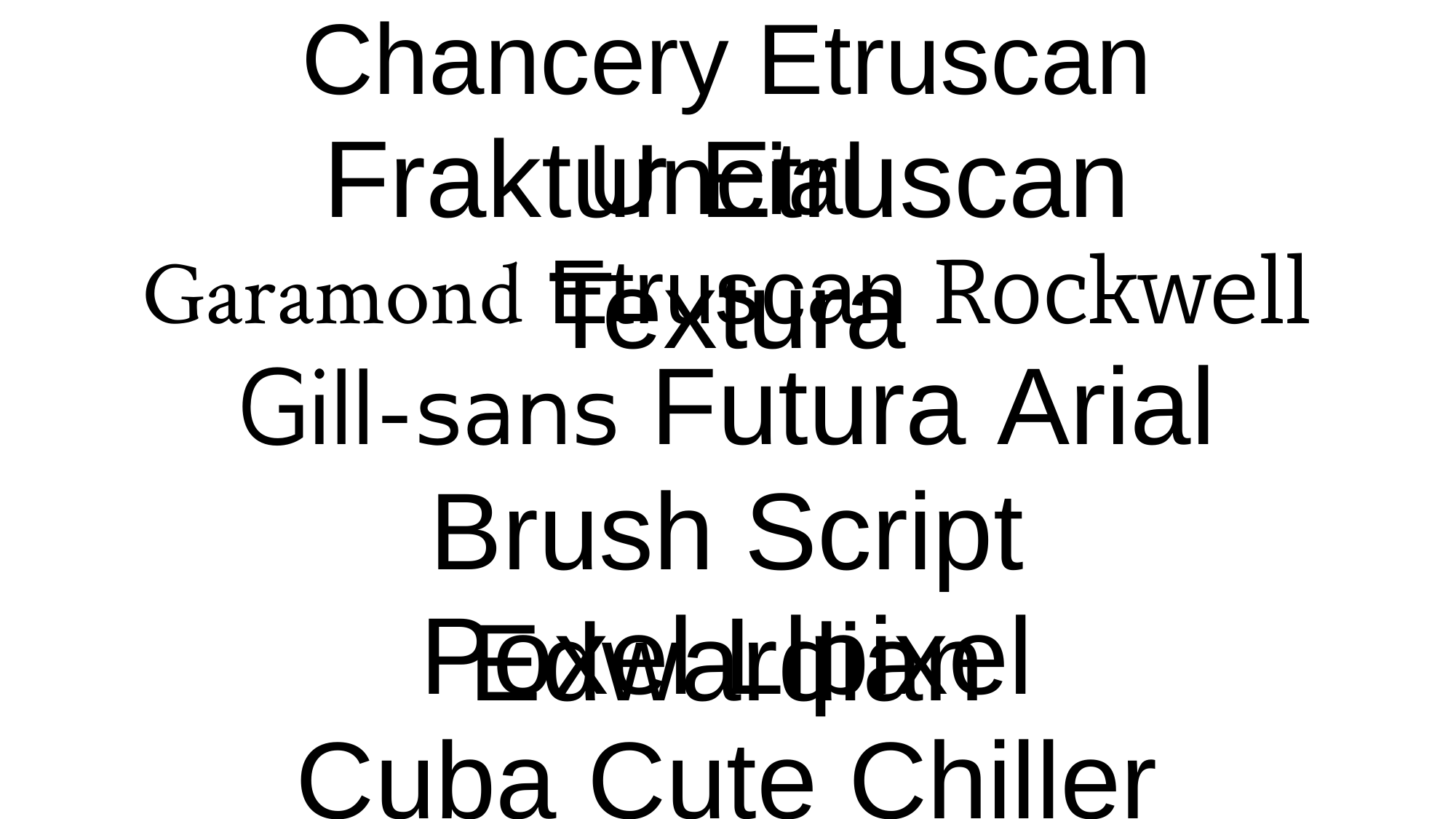

Chancery Etruscan Uncial
Fraktur Etruscan Textura
Garamond Etruscan Rockwell
Gill-sans Futura Arial
Brush Script Edwardian
Poxel Llpixel
Cuba Cute Chiller Forte